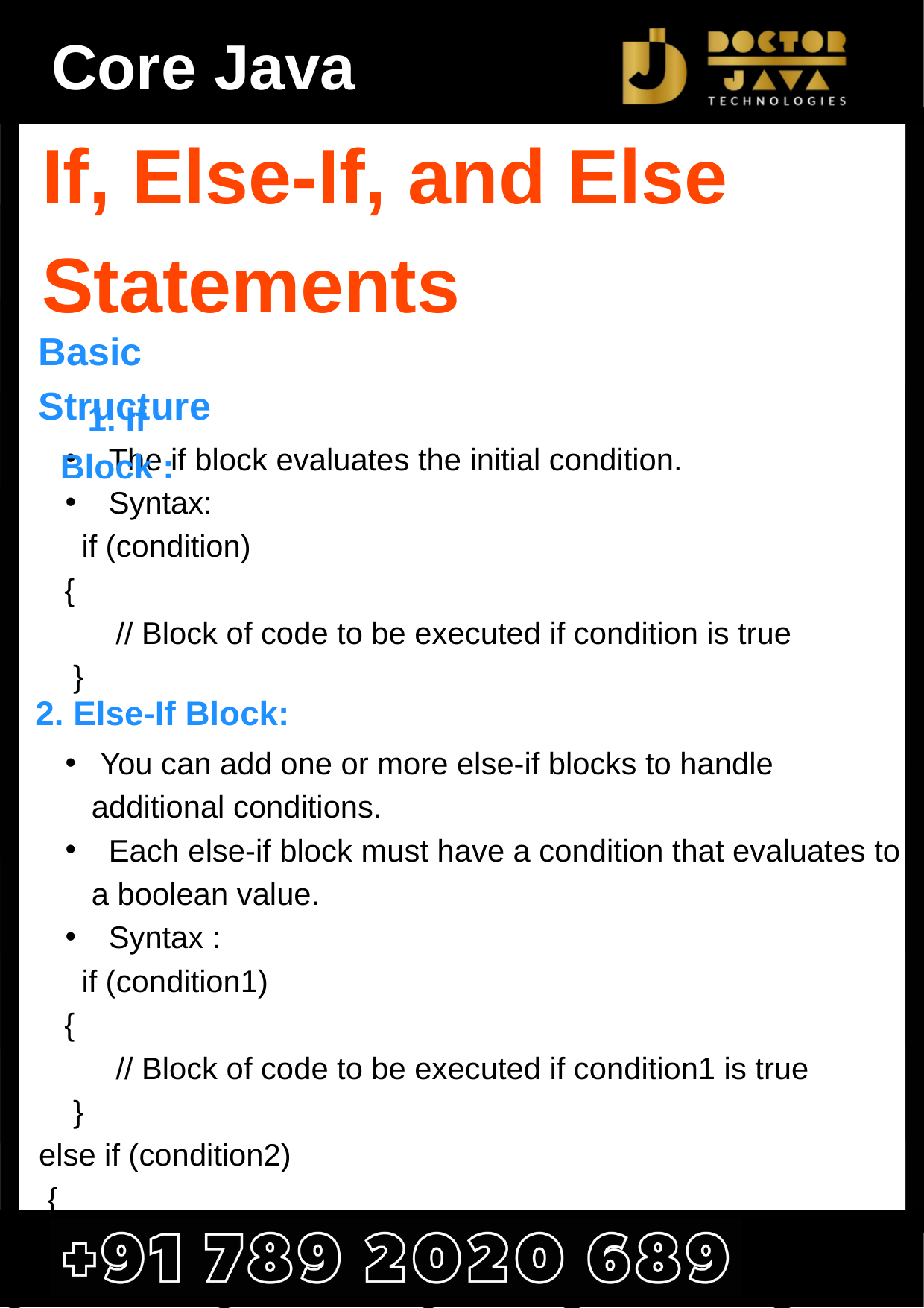

Core Java

If, Else-If, and Else Statements
Basic Structure

  The if block evaluates the initial condition.
  Syntax:
     if (condition)
   {
         // Block of code to be executed if condition is true
    }

 You can add one or more else-if blocks to handle additional conditions.
  Each else-if block must have a condition that evaluates to a boolean value.
  Syntax :
     if (condition1)
   {
         // Block of code to be executed if condition1 is true
    }
else if (condition2)
 {

1. If Block :

2. Else-If Block: